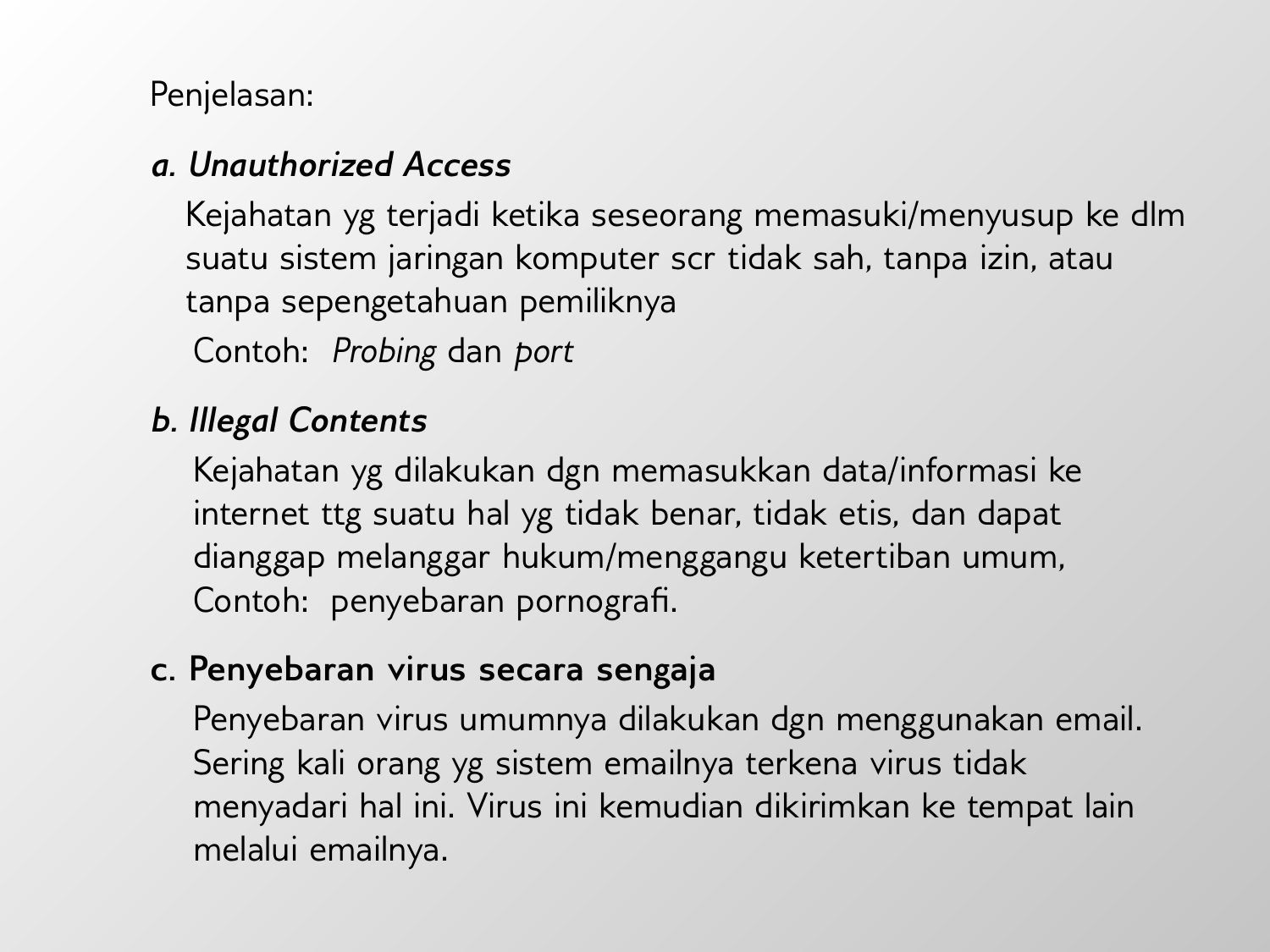

Penjelasan:

a. Unauthorized Access
Kejahatan yg terjadi ketika seseorang memasuki/menyusup ke dlm suatu sistem jaringan komputer scr tidak sah, tanpa izin, atau tanpa sepengetahuan pemiliknya
    Contoh:  Probing dan port

b. Illegal Contents
Kejahatan yg dilakukan dgn memasukkan data/informasi ke internet ttg suatu hal yg tidak benar, tidak etis, dan dapat dianggap melanggar hukum/menggangu ketertiban umum, Contoh:  penyebaran pornografi.

c. Penyebaran virus secara sengaja
Penyebaran virus umumnya dilakukan dgn menggunakan email. Sering kali orang yg sistem emailnya terkena virus tidak menyadari hal ini. Virus ini kemudian dikirimkan ke tempat lain melalui emailnya.

6